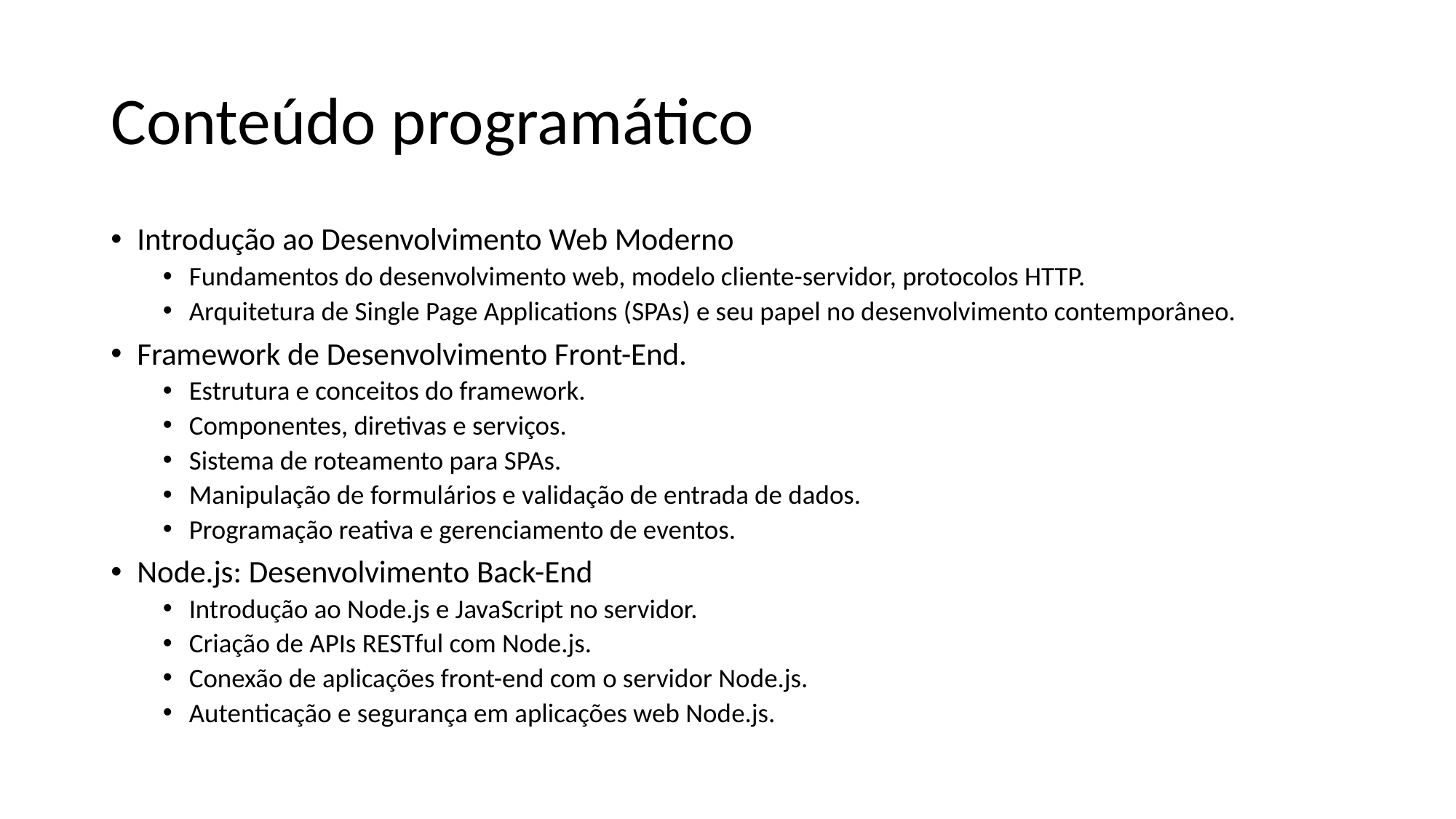

# Conteúdo programático
Introdução ao Desenvolvimento Web Moderno
Fundamentos do desenvolvimento web, modelo cliente-servidor, protocolos HTTP.
Arquitetura de Single Page Applications (SPAs) e seu papel no desenvolvimento contemporâneo.
Framework de Desenvolvimento Front-End.
Estrutura e conceitos do framework.
Componentes, diretivas e serviços.
Sistema de roteamento para SPAs.
Manipulação de formulários e validação de entrada de dados.
Programação reativa e gerenciamento de eventos.
Node.js: Desenvolvimento Back-End
Introdução ao Node.js e JavaScript no servidor.
Criação de APIs RESTful com Node.js.
Conexão de aplicações front-end com o servidor Node.js.
Autenticação e segurança em aplicações web Node.js.